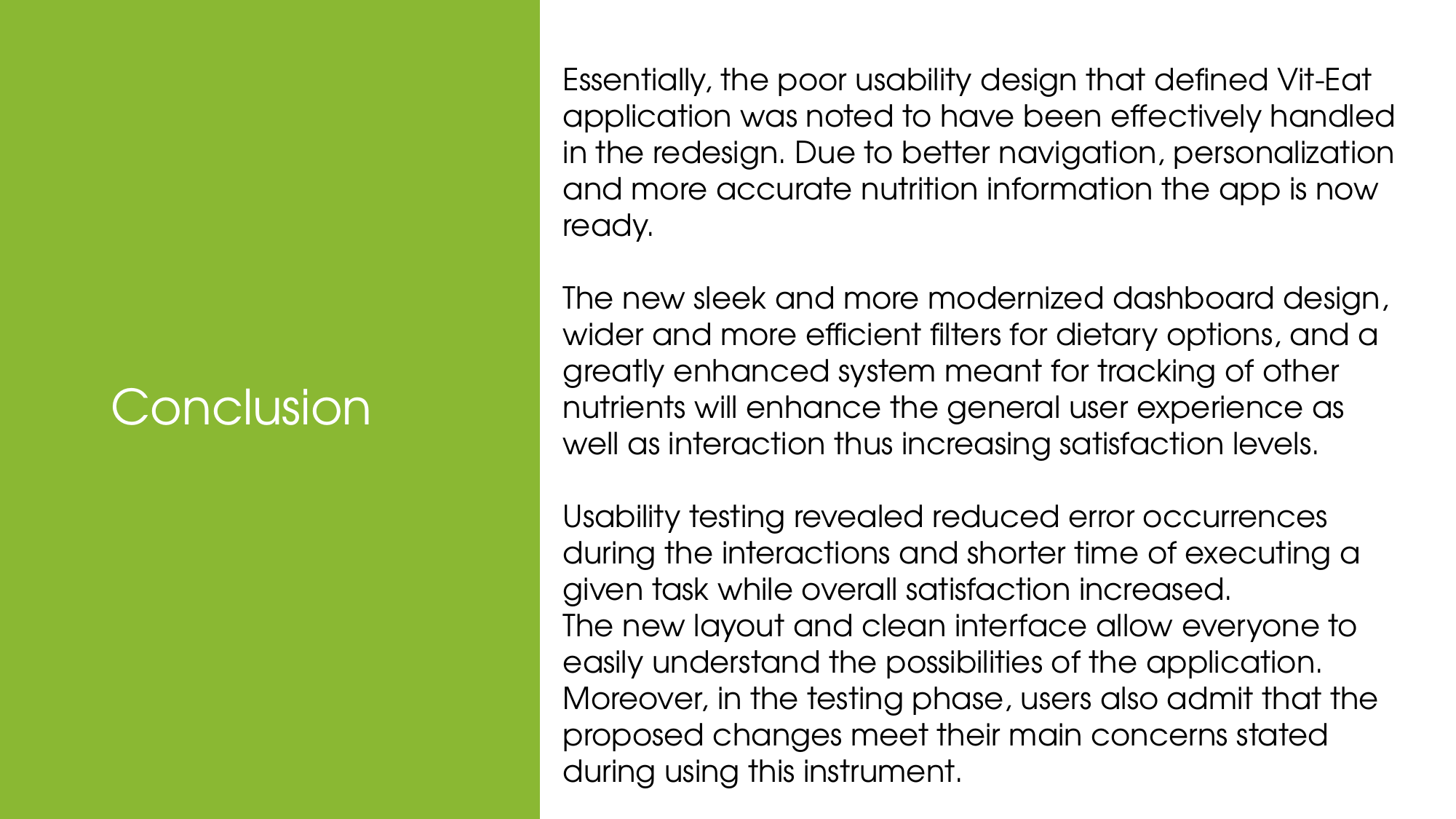

Essentially, the poor usability design that defined Vit-Eat application was noted to have been effectively handled in the redesign. Due to better navigation, personalization and more accurate nutrition information the app is now ready.

The new sleek and more modernized dashboard design, wider and more efficient filters for dietary options, and a greatly enhanced system meant for tracking of other nutrients will enhance the general user experience as well as interaction thus increasing satisfaction levels.

Usability testing revealed reduced error occurrences during the interactions and shorter time of executing a given task while overall satisfaction increased.
The new layout and clean interface allow everyone to easily understand the possibilities of the application. Moreover, in the testing phase, users also admit that the proposed changes meet their main concerns stated during using this instrument.
# Conclusion